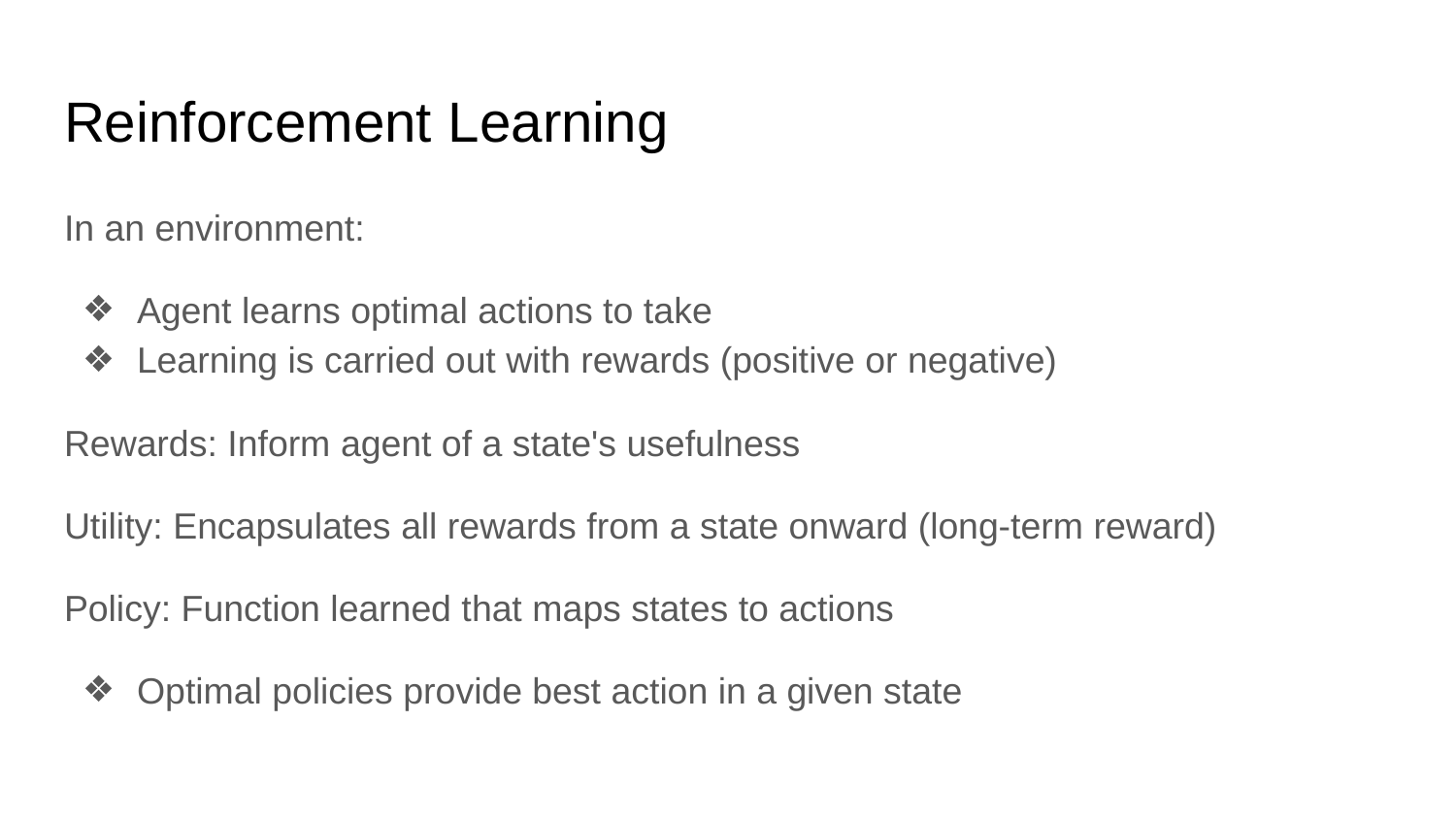

# Reinforcement Learning
In an environment:
Agent learns optimal actions to take
Learning is carried out with rewards (positive or negative)
Rewards: Inform agent of a state's usefulness
Utility: Encapsulates all rewards from a state onward (long-term reward)
Policy: Function learned that maps states to actions
Optimal policies provide best action in a given state